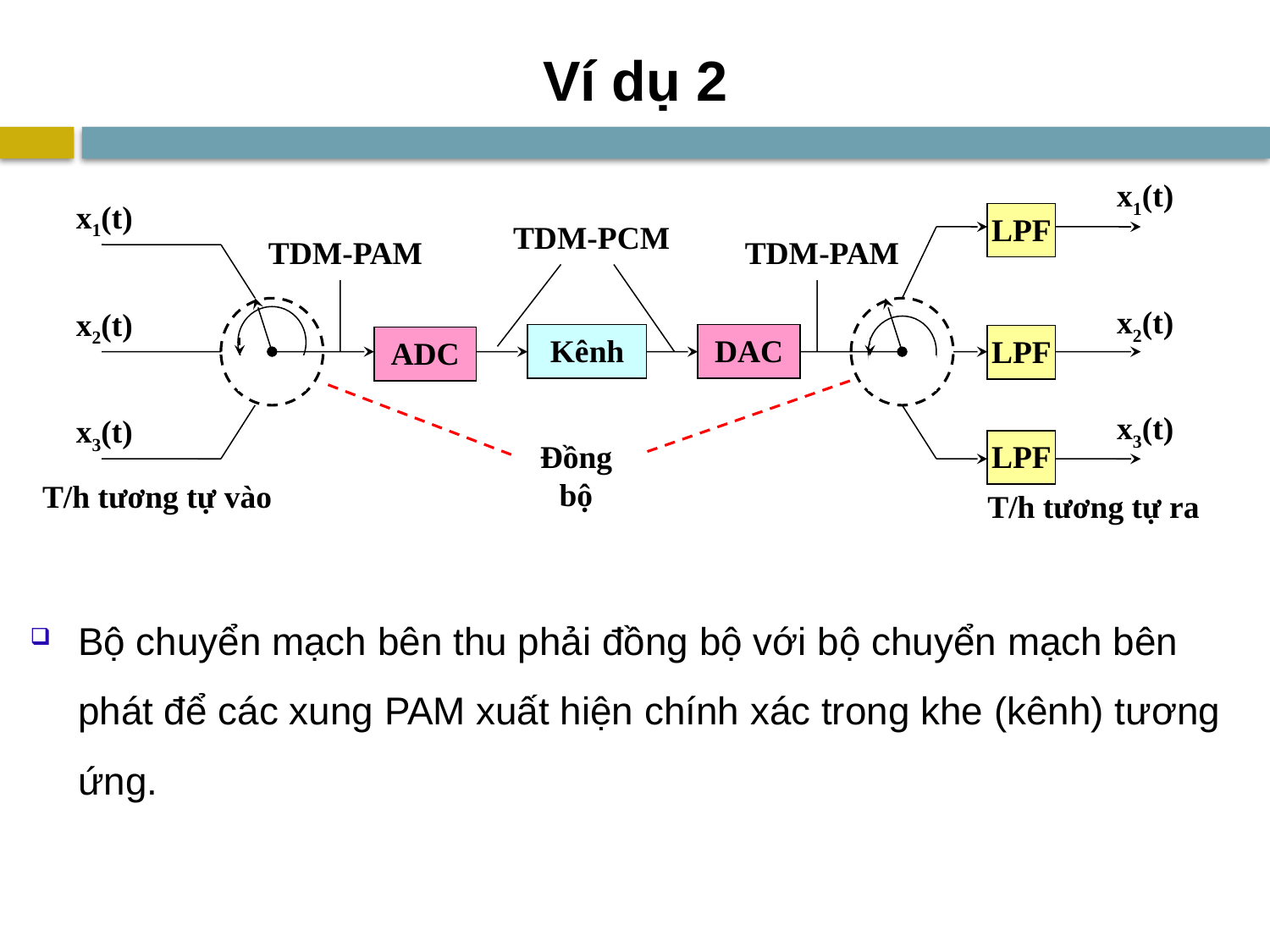

# Ví dụ 2
x1(t)
x1(t)
LPF
TDM-PCM
TDM-PAM
TDM-PAM

x2(t)
x2(t)

Kênh
DAC
LPF
ADC

Đồng bộ
x3(t)
x3(t)

LPF

T/h tương tự vào
      T/h tương tự ra
Bộ chuyển mạch bên thu phải đồng bộ với bộ chuyển mạch bên phát để các xung PAM xuất hiện chính xác trong khe (kênh) tương ứng.